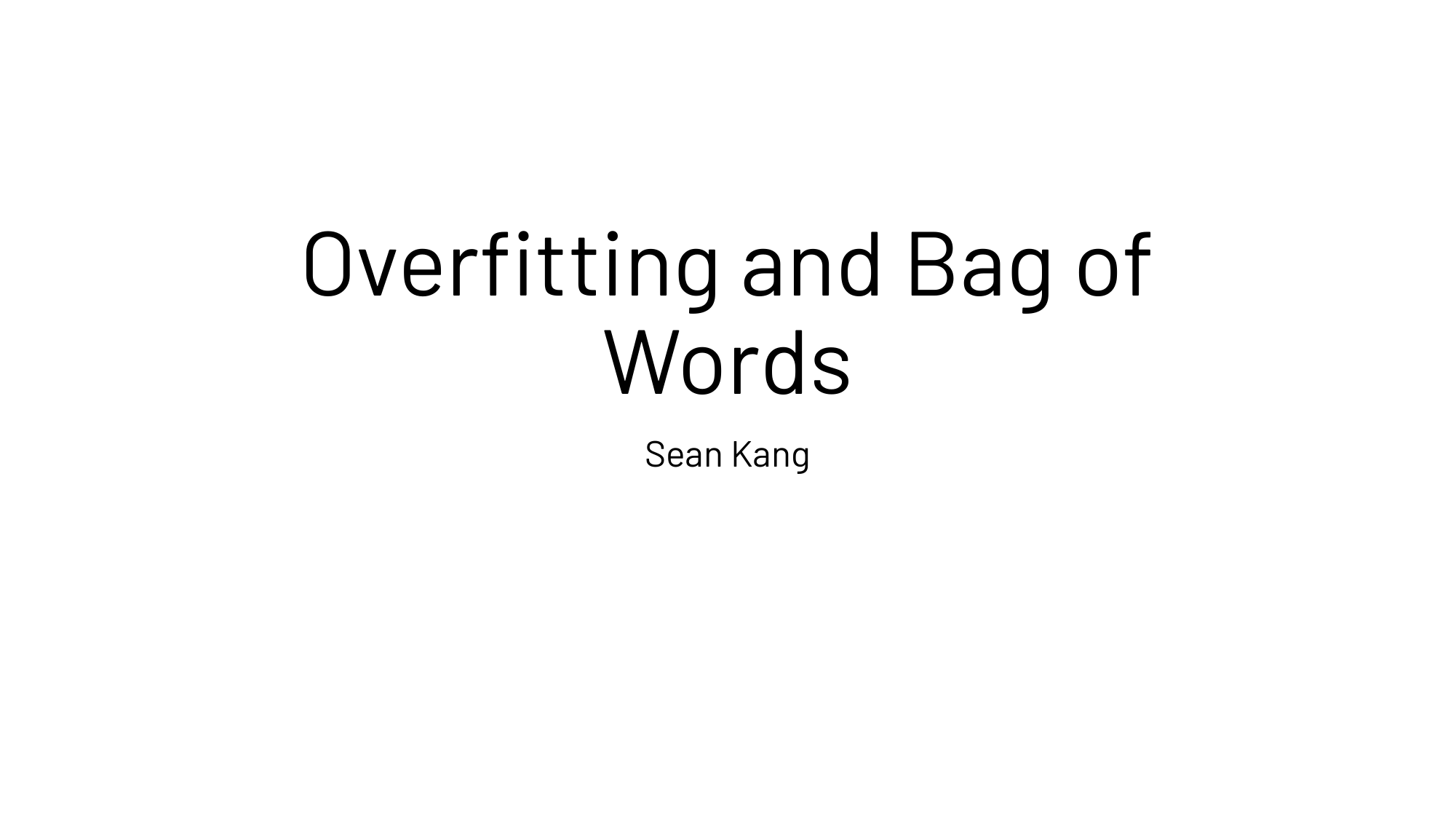

# Overfitting and Bag of Words
Sean Kang